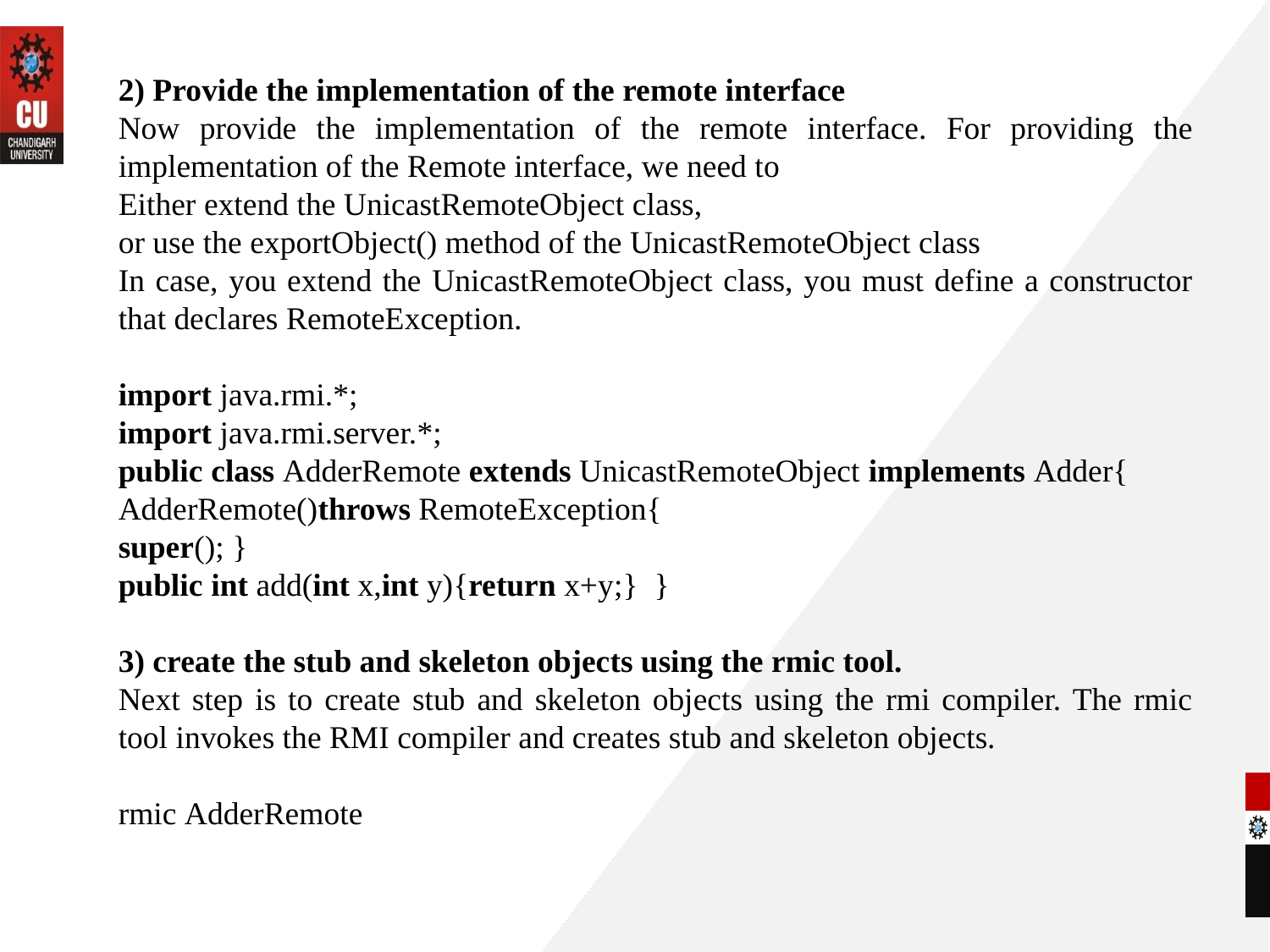

2) Provide the implementation of the remote interface
Now provide the implementation of the remote interface. For providing the implementation of the Remote interface, we need to
Either extend the UnicastRemoteObject class,
or use the exportObject() method of the UnicastRemoteObject class
In case, you extend the UnicastRemoteObject class, you must define a constructor that declares RemoteException.

import java.rmi.*;
import java.rmi.server.*;
public class AdderRemote extends UnicastRemoteObject implements Adder{
AdderRemote()throws RemoteException{
super(); }
public int add(int x,int y){return x+y;}  }

3) create the stub and skeleton objects using the rmic tool.
Next step is to create stub and skeleton objects using the rmi compiler. The rmic tool invokes the RMI compiler and creates stub and skeleton objects.
rmic AdderRemote